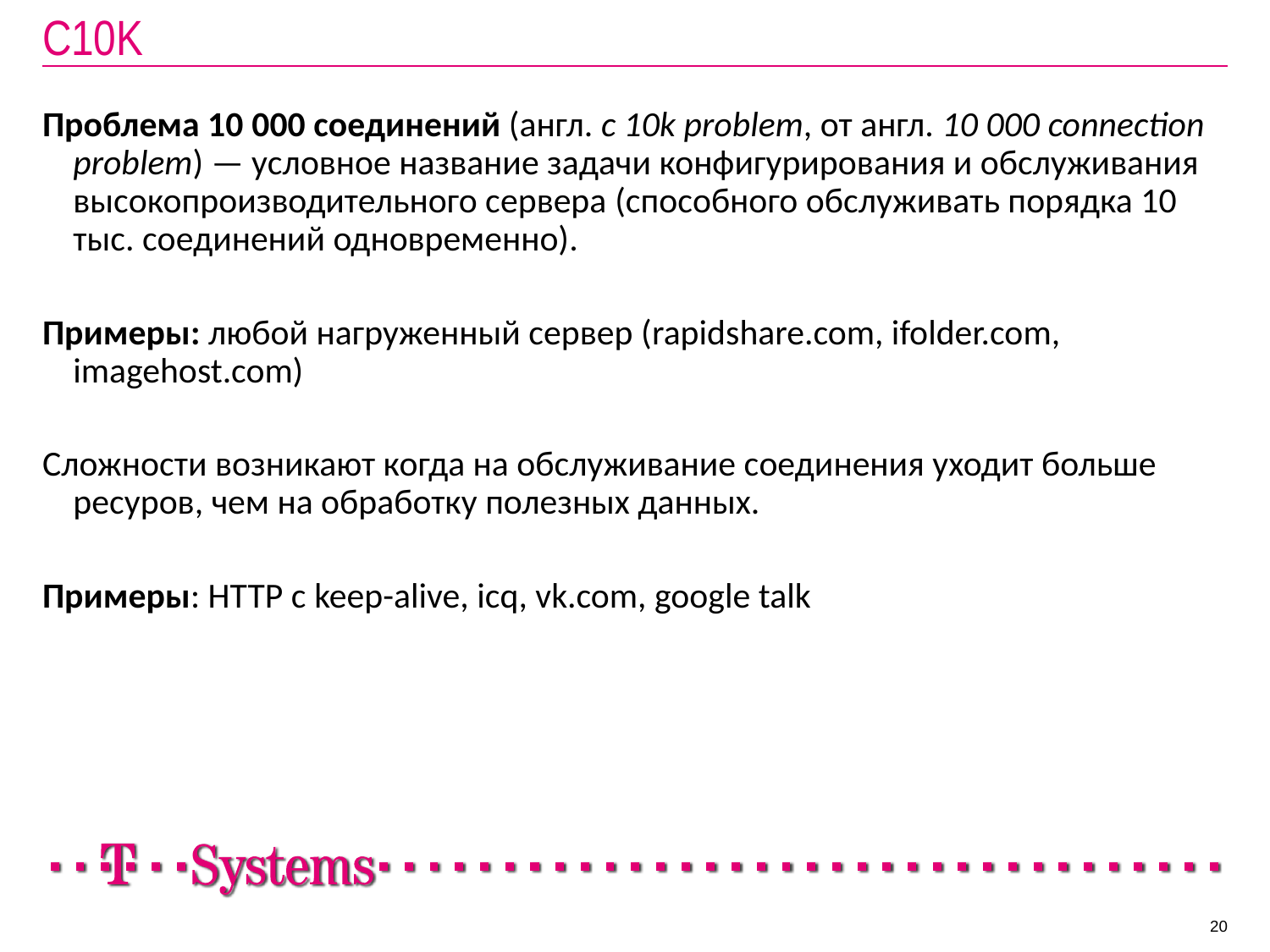

# С10K
Проблема 10 000 соединений (англ. c 10k problem, от англ. 10 000 connection problem) — условное название задачи конфигурирования и обслуживания высокопроизводительного сервера (способного обслуживать порядка 10 тыс. соединений одновременно).

Примеры: любой нагруженный сервер (rapidshare.com, ifolder.com, imagehost.com)

Сложности возникают когда на обслуживание соединения уходит больше ресуров, чем на обработку полезных данных.

Примеры: HTTP с keep-alive, icq, vk.com, google talk

20